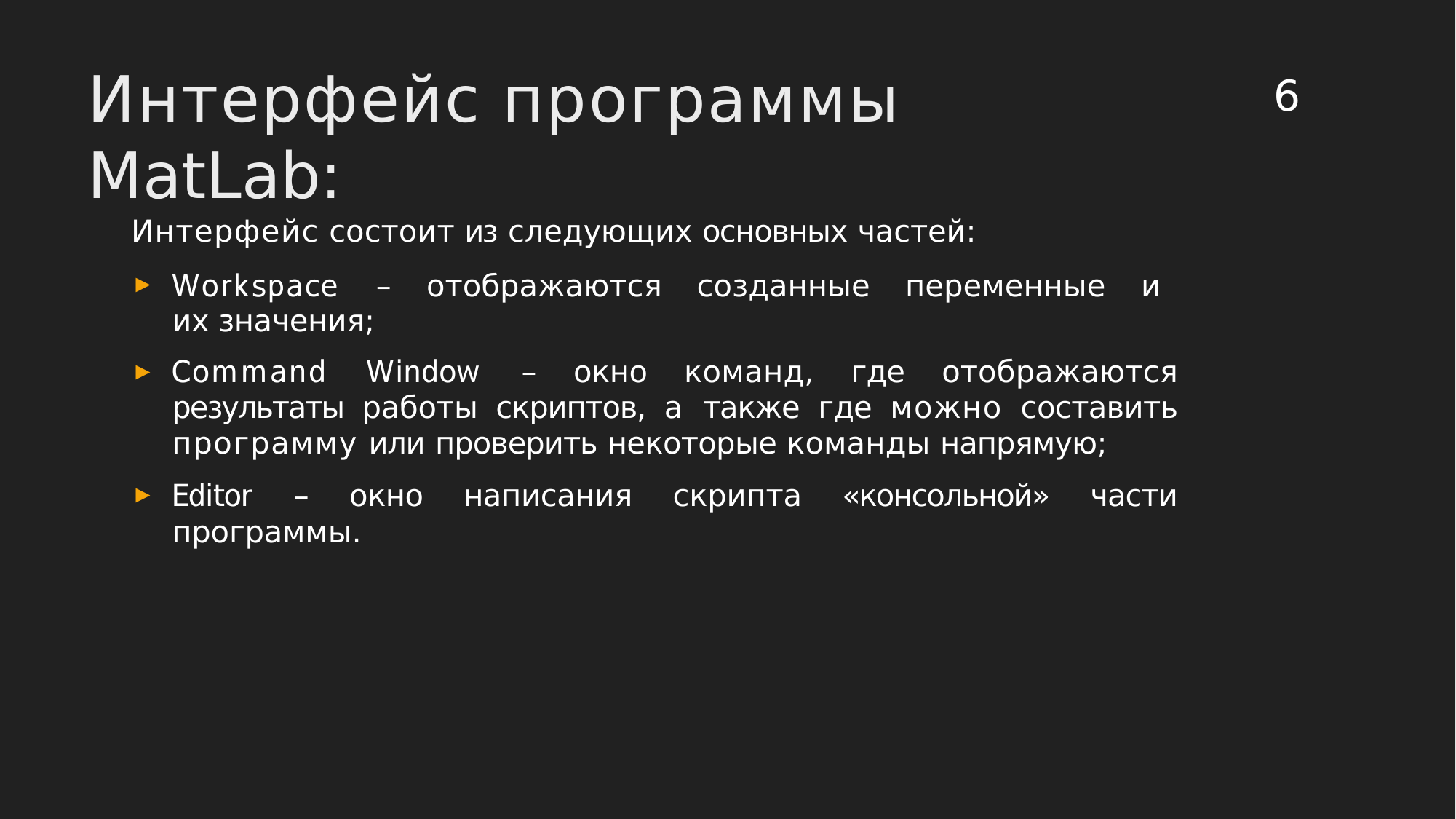

# Интерфейс программы MatLab:
6
Интерфейс состоит из следующих основных частей:
Workspace  –  отображаются  созданные  переменные  и  их значения;
Command Window – окно команд, где отображаются результаты работы скриптов, а также где можно составить программу или проверить некоторые команды напрямую;
Editor – окно написания скрипта «консольной» части программы.